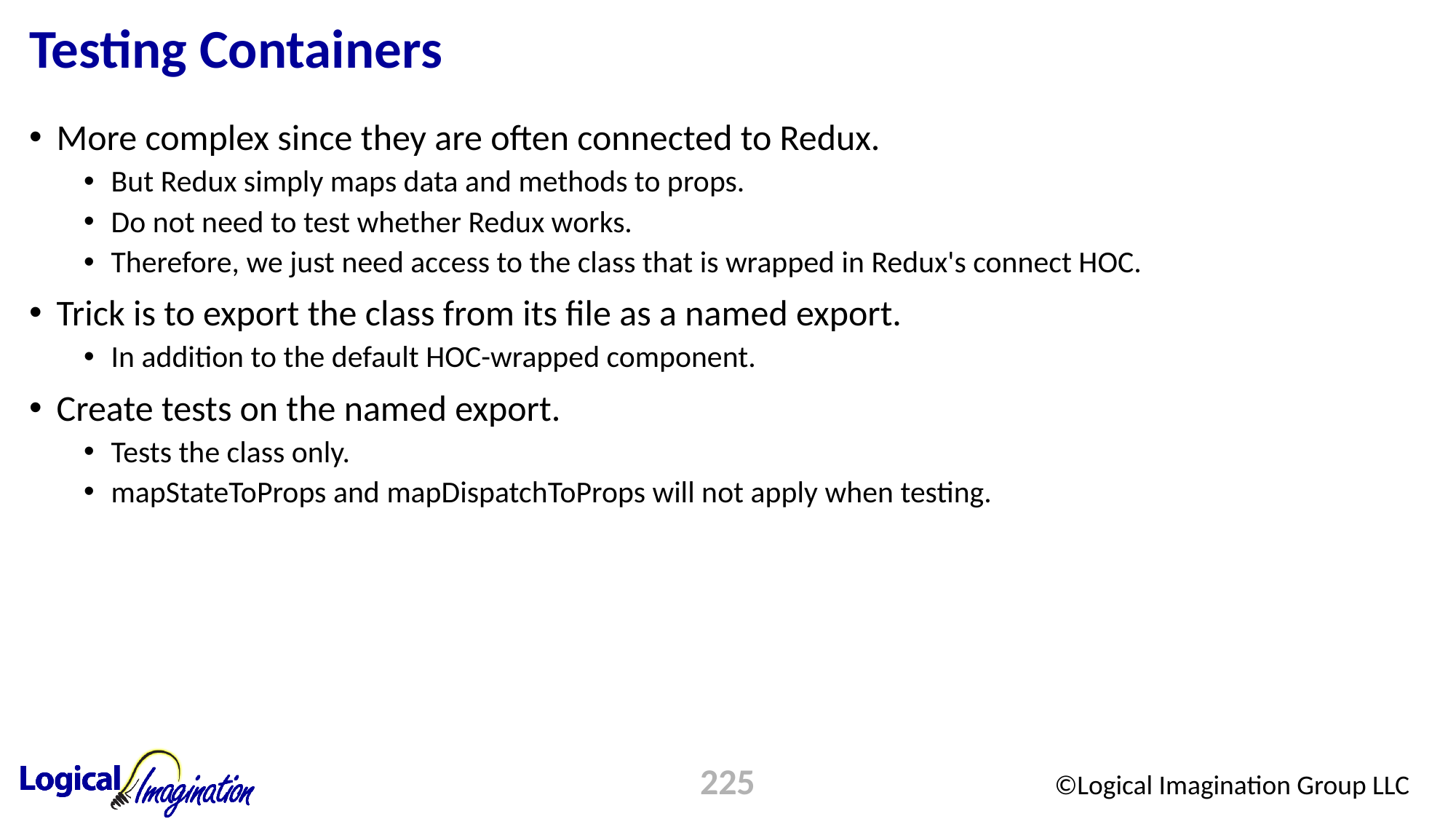

# Testing Containers
More complex since they are often connected to Redux.
But Redux simply maps data and methods to props.
Do not need to test whether Redux works.
Therefore, we just need access to the class that is wrapped in Redux's connect HOC.
Trick is to export the class from its file as a named export.
In addition to the default HOC-wrapped component.
Create tests on the named export.
Tests the class only.
mapStateToProps and mapDispatchToProps will not apply when testing.

225